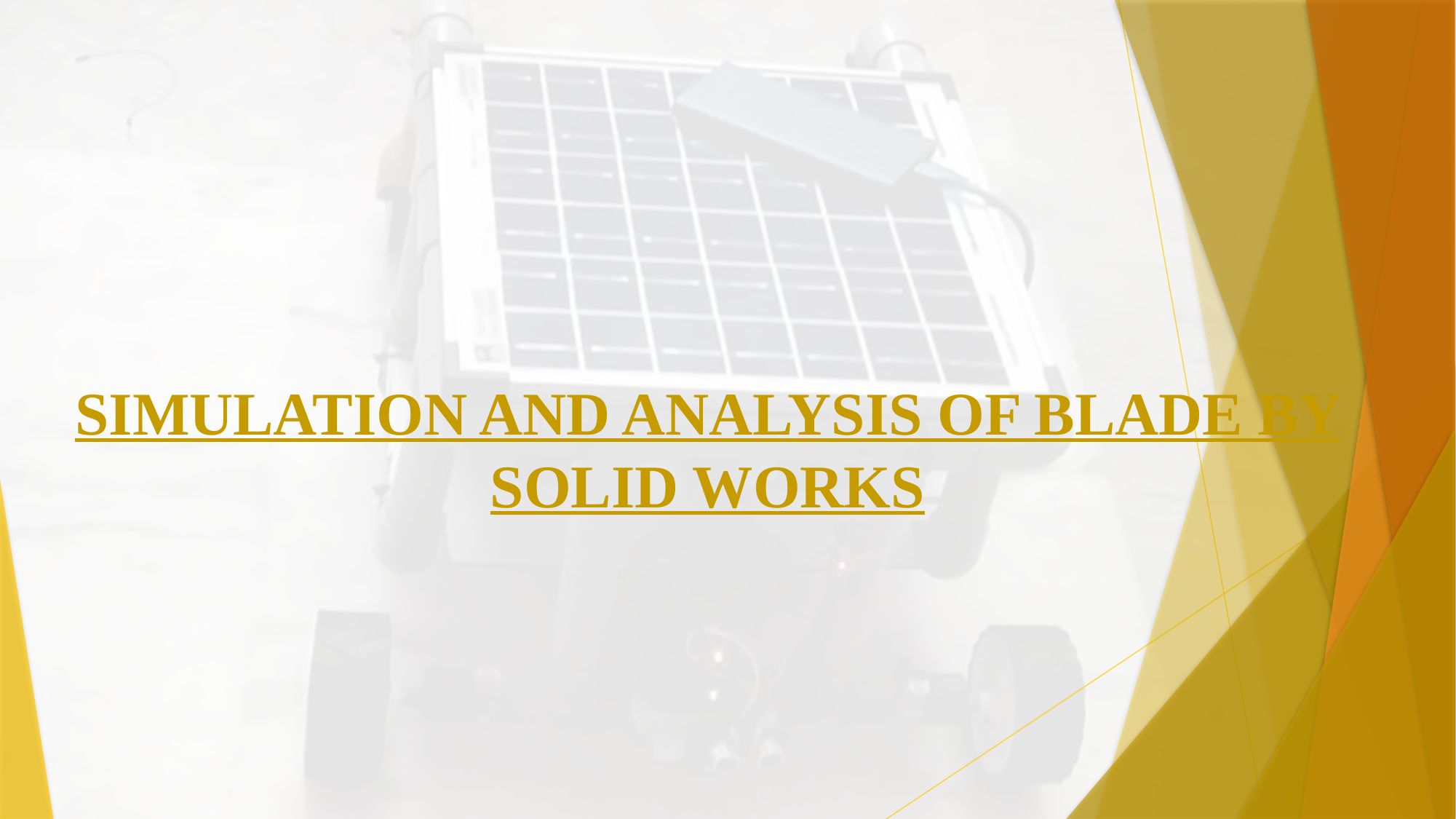

SIMULATION AND ANALYSIS OF BLADE BY SOLID WORKS